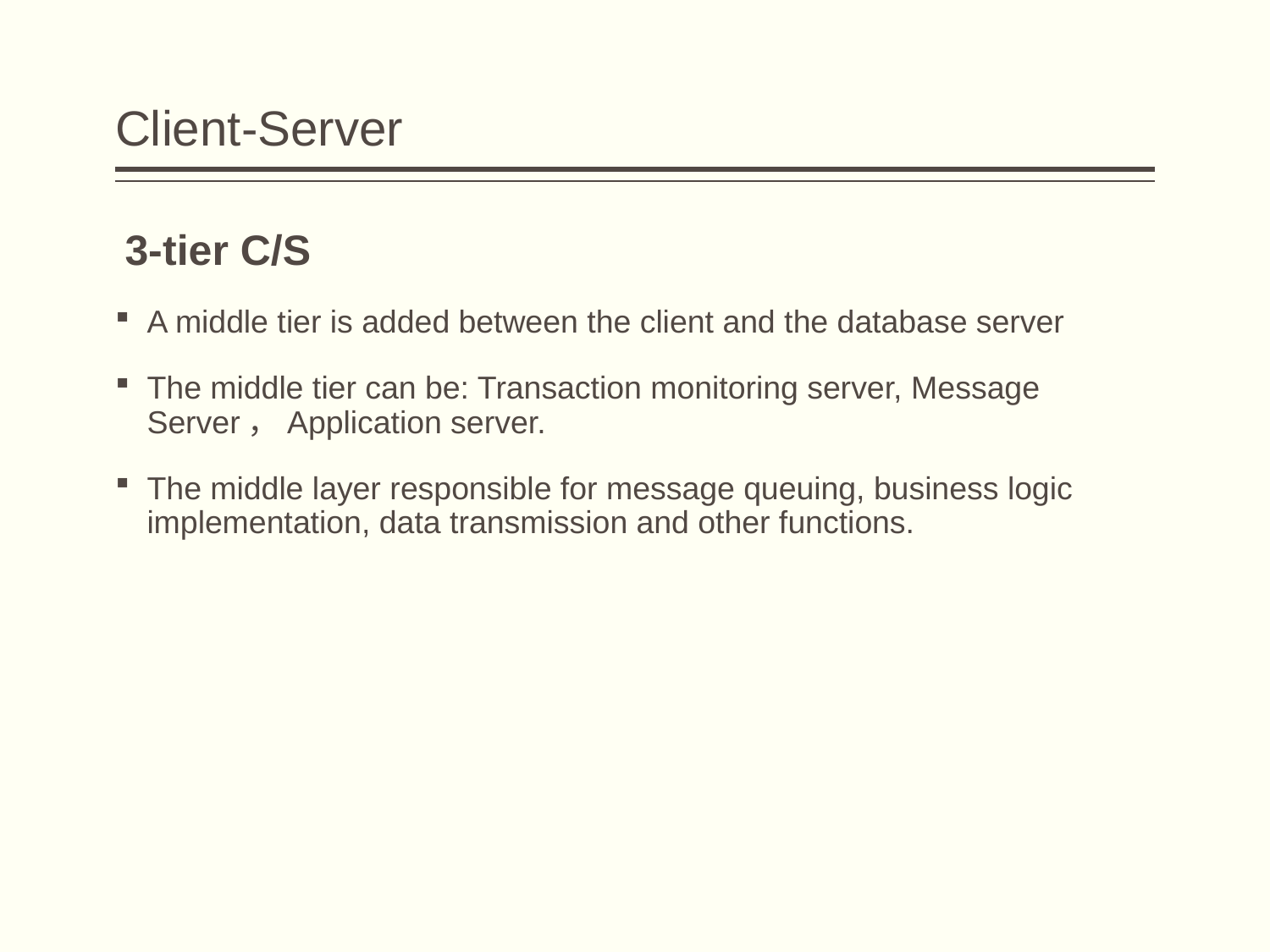

# Client-Server
 3-tier C/S
A middle tier is added between the client and the database server
The middle tier can be: Transaction monitoring server, Message Server，Application server.
The middle layer responsible for message queuing, business logic implementation, data transmission and other functions.